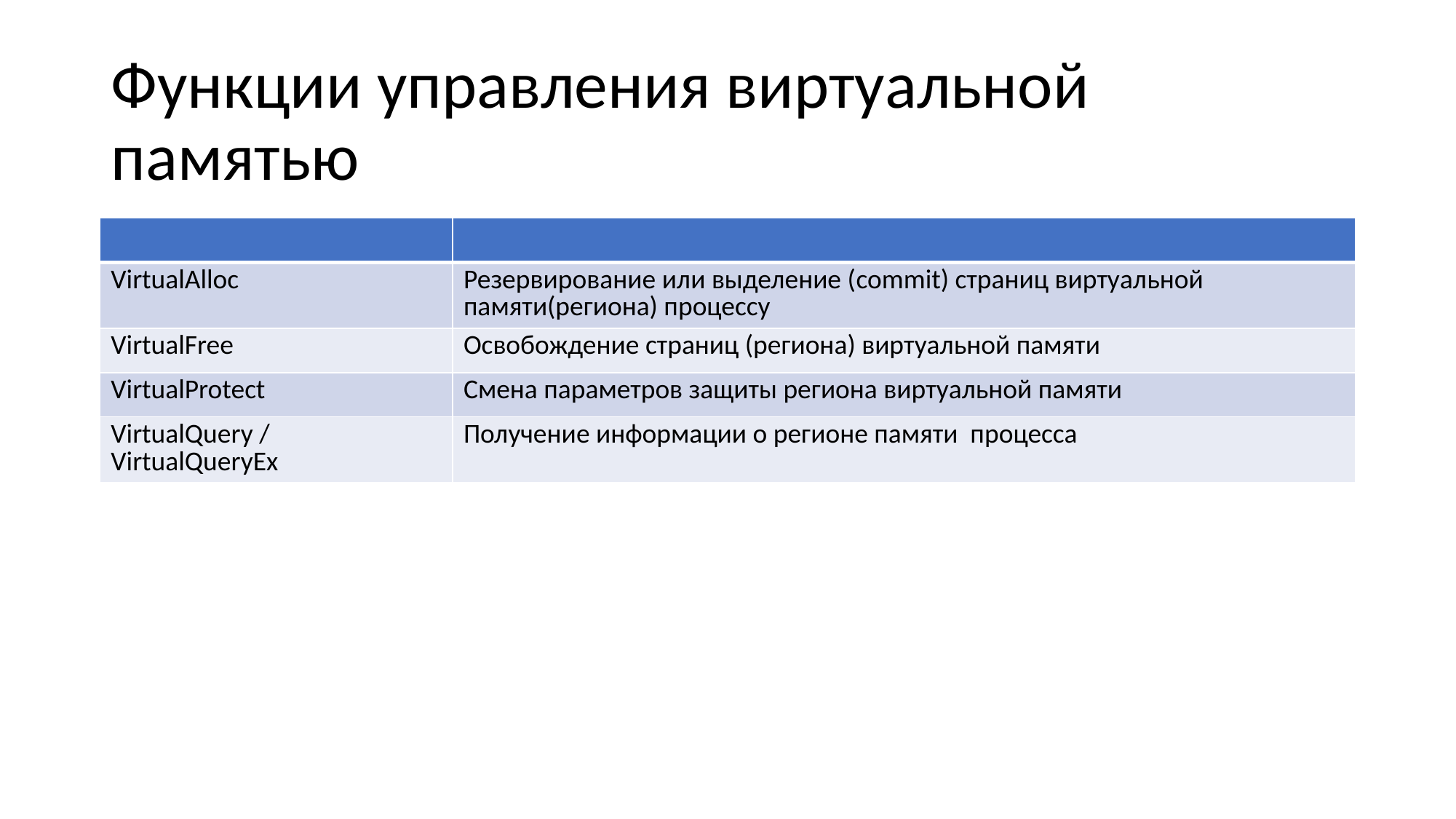

# Функции управления виртуальной памятью
|  |  |
| --- | --- |
| VirtualAlloc | Резервирование или выделение (commit) страниц виртуальной памяти(региона) процессу |
| VirtualFree | Освобождение страниц (региона) виртуальной памяти |
| VirtualProtect | Смена параметров защиты региона виртуальной памяти |
| VirtualQuery / VirtualQueryEx | Получение информации о регионе памяти процесса |